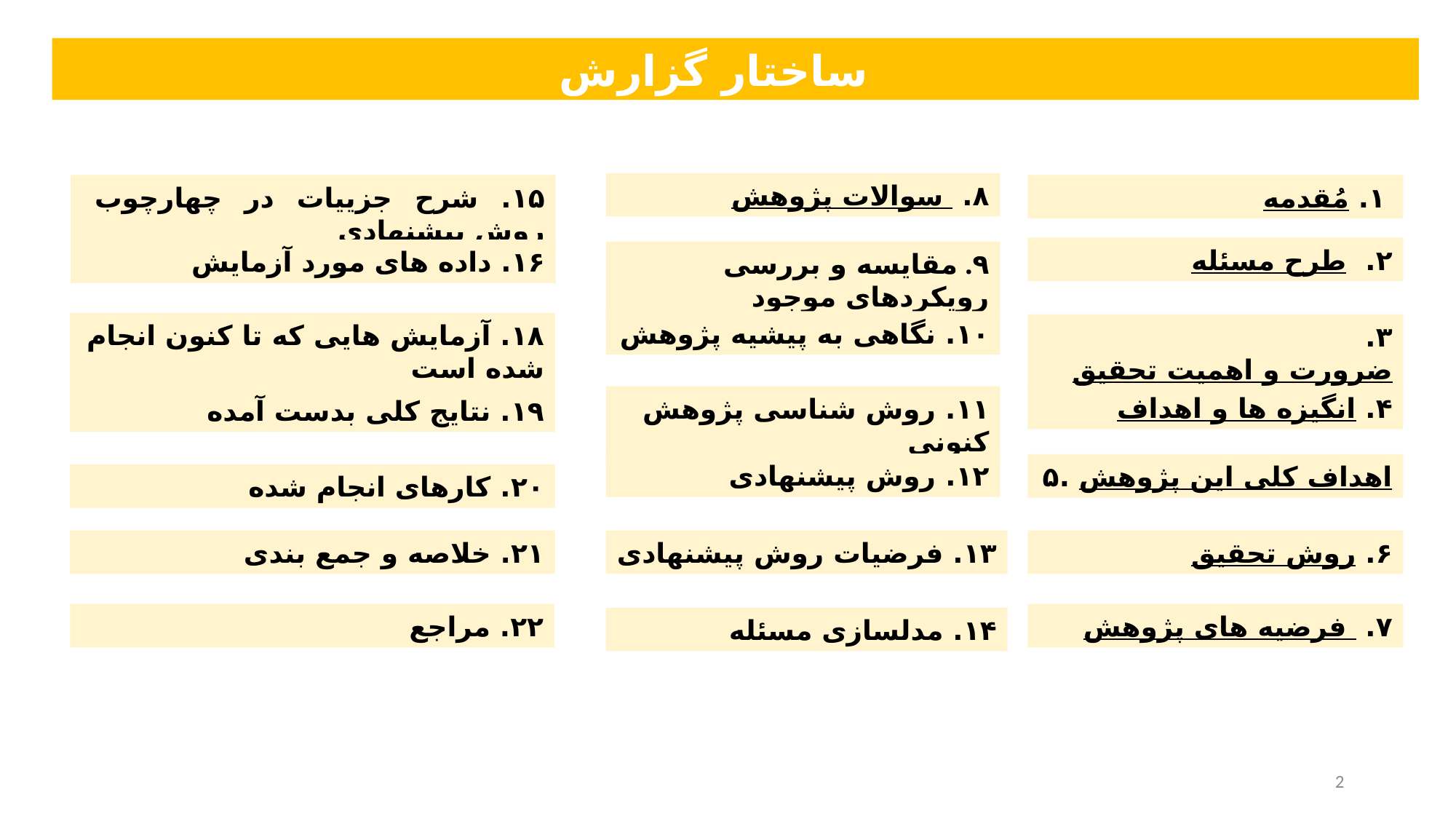

ساختار گزارش
۸. سوالات پژوهش
۱۵. شرح جزيیات در چهارچوب روش پیشنهادی
 ۱. مُقدمه
۲.  طرح مسئله
۱۶. داده های مورد آزمایش
۹. مقایسه و بررسی رویکردهای موجود
۱۰. نگاهی به پیشیه پژوهش
۱۸. آزمایش هایی که تا کنون انجام شده است
۳.  ضرورت و اهمیت تحقیق
۴. انگیزه ها و اهداف
۱۱. روش شناسی پژوهش کنونی
۱۹. نتایج کلی بدست آمده
۱۲. روش پیشنهادی
۵. اهداف کلی این پژوهش
۲۰. کارهای انجام شده
۲۱. خلاصه و جمع بندی
۱۳. فرضیات روش پیشنهادی
۶. روش تحقیق
۲۲. مراجع
۷. فرضیه های پژوهش
۱۴. مدلسازی مسئله
2